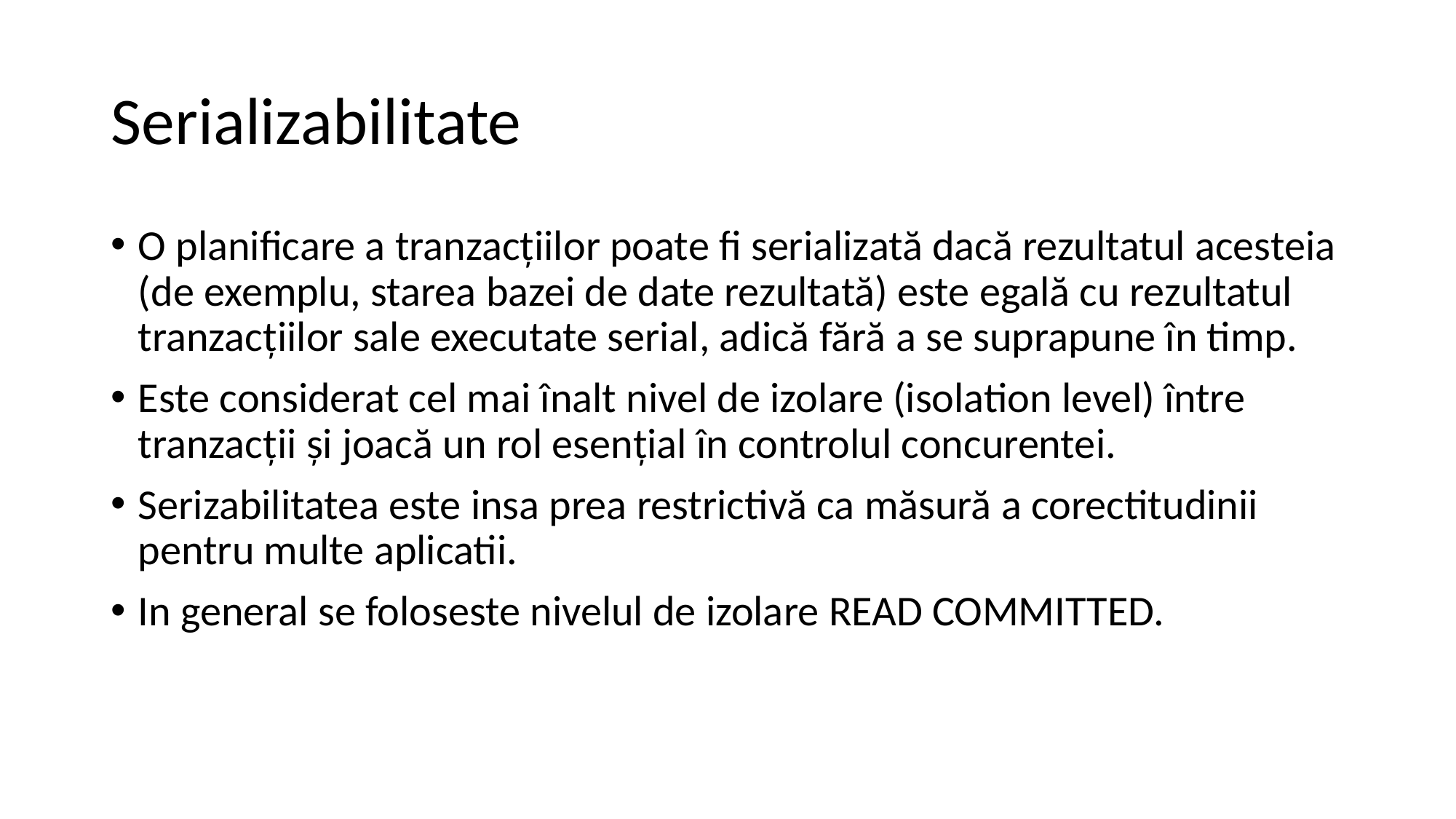

# Serializabilitate
O planificare a tranzacțiilor poate fi serializată dacă rezultatul acesteia (de exemplu, starea bazei de date rezultată) este egală cu rezultatul tranzacțiilor sale executate serial, adică fără a se suprapune în timp.
Este considerat cel mai înalt nivel de izolare (isolation level) între tranzacții și joacă un rol esențial în controlul concurentei.
Serizabilitatea este insa prea restrictivă ca măsură a corectitudinii pentru multe aplicatii.
In general se foloseste nivelul de izolare READ COMMITTED.